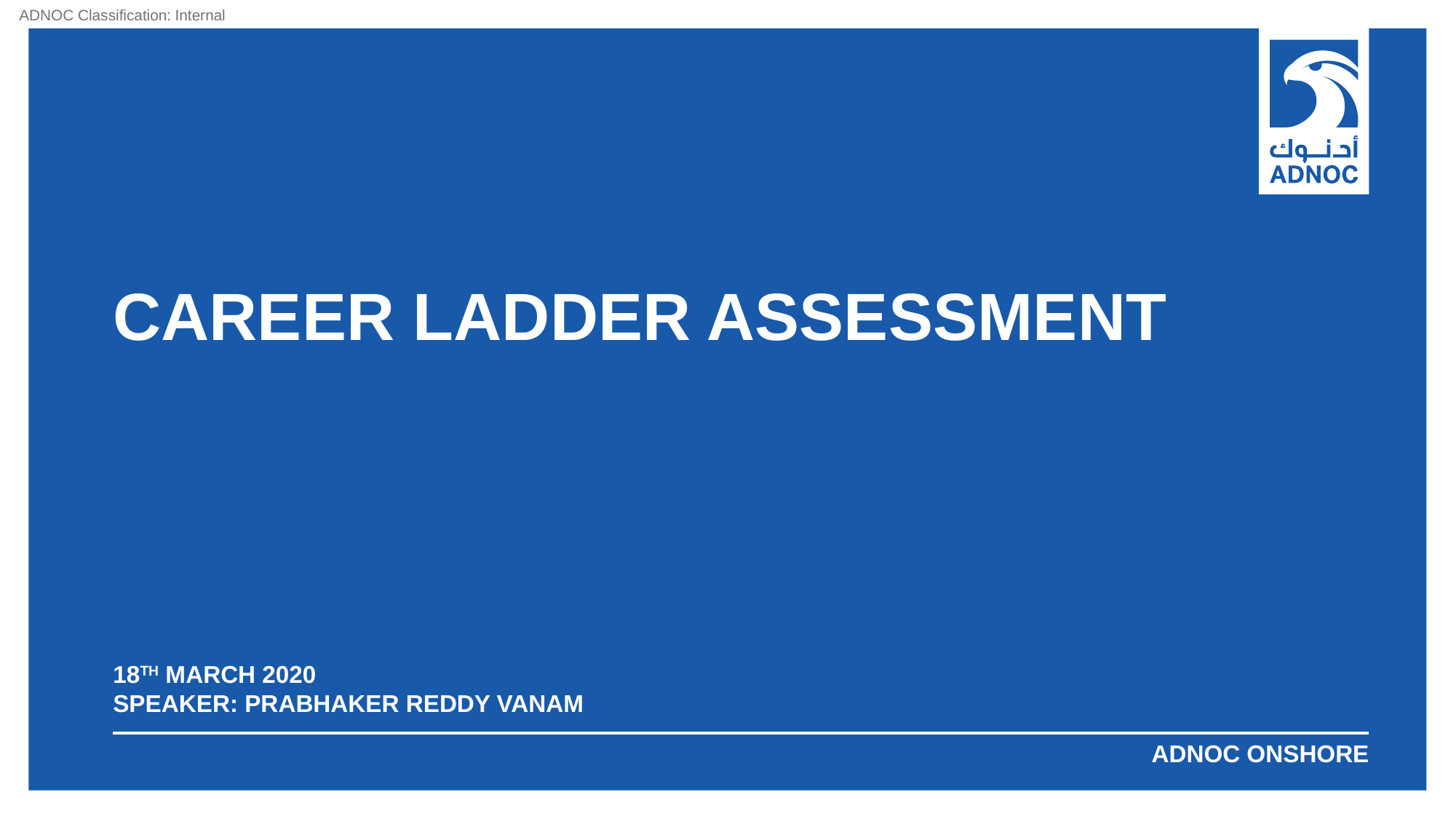

# Career Ladder Assessment
18th March 2020
Speaker: Prabhaker Reddy Vanam